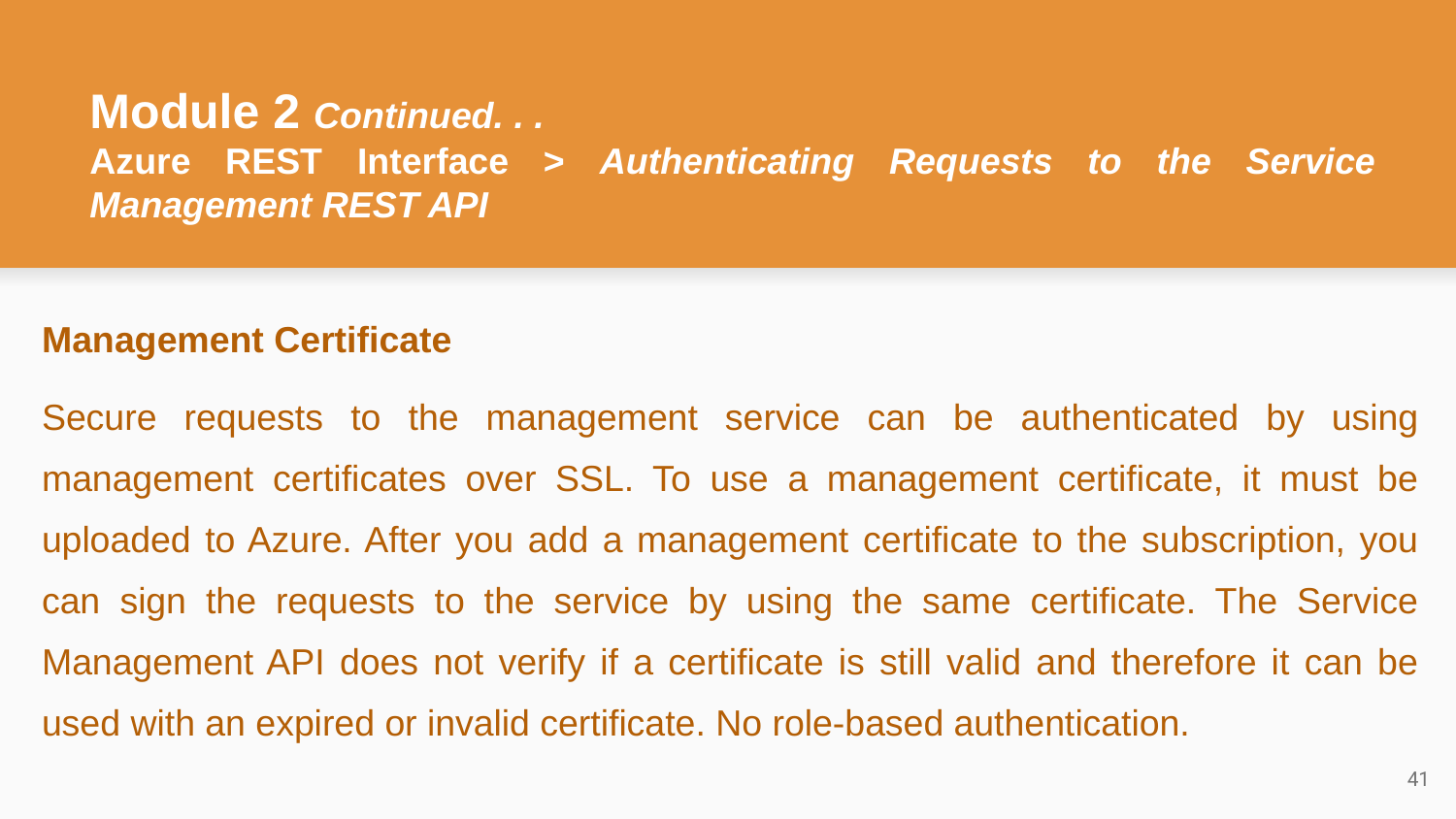

# Module 2 Continued. . .
Azure REST Interface > Authenticating Requests to the Service Management REST API
Management Certificate
Secure requests to the management service can be authenticated by using management certificates over SSL. To use a management certificate, it must be uploaded to Azure. After you add a management certificate to the subscription, you can sign the requests to the service by using the same certificate. The Service Management API does not verify if a certificate is still valid and therefore it can be used with an expired or invalid certificate. No role-based authentication.
41